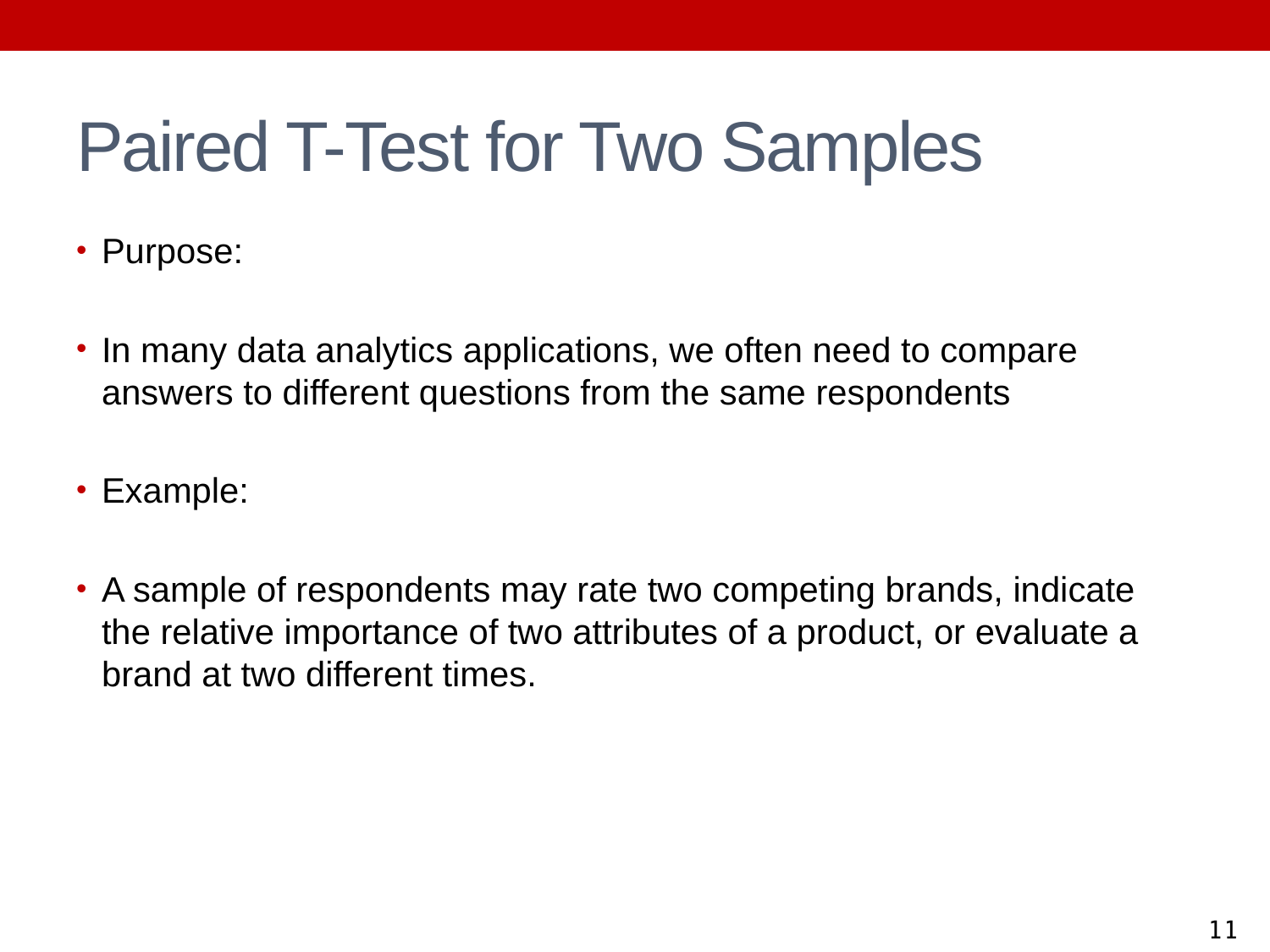

# Paired T-Test for Two Samples
Purpose:

In many data analytics applications, we often need to compare  answers to different questions from the same respondents

Example:

A sample of respondents may rate two competing brands, indicate the relative importance of two attributes of a product, or evaluate a brand at two different times.
11